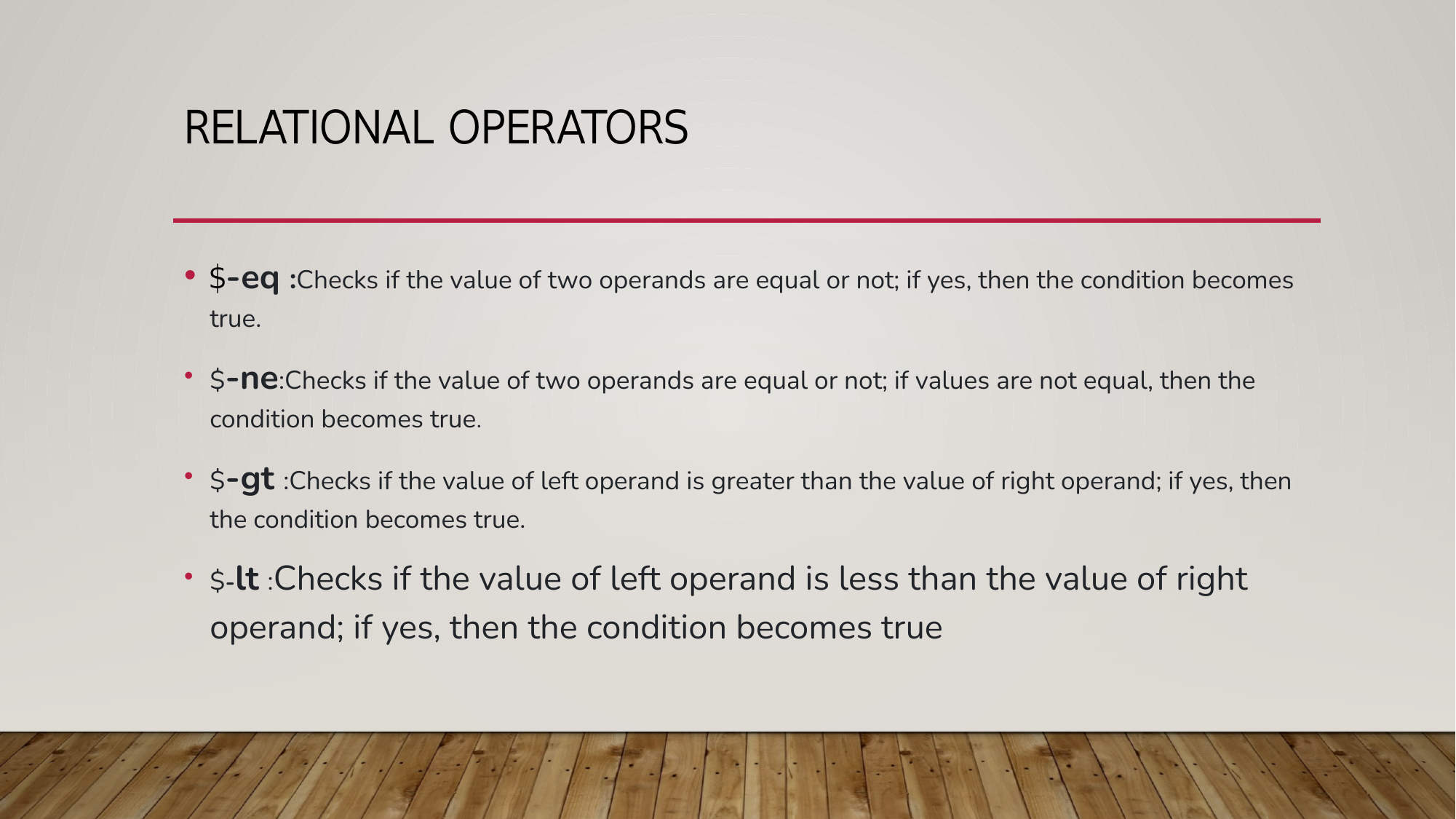

# Relational operators
$-eq :Checks if the value of two operands are equal or not; if yes, then the condition becomes true.
$-ne:Checks if the value of two operands are equal or not; if values are not equal, then the condition becomes true.
$-gt :Checks if the value of left operand is greater than the value of right operand; if yes, then the condition becomes true.
$-lt :Checks if the value of left operand is less than the value of right operand; if yes, then the condition becomes true